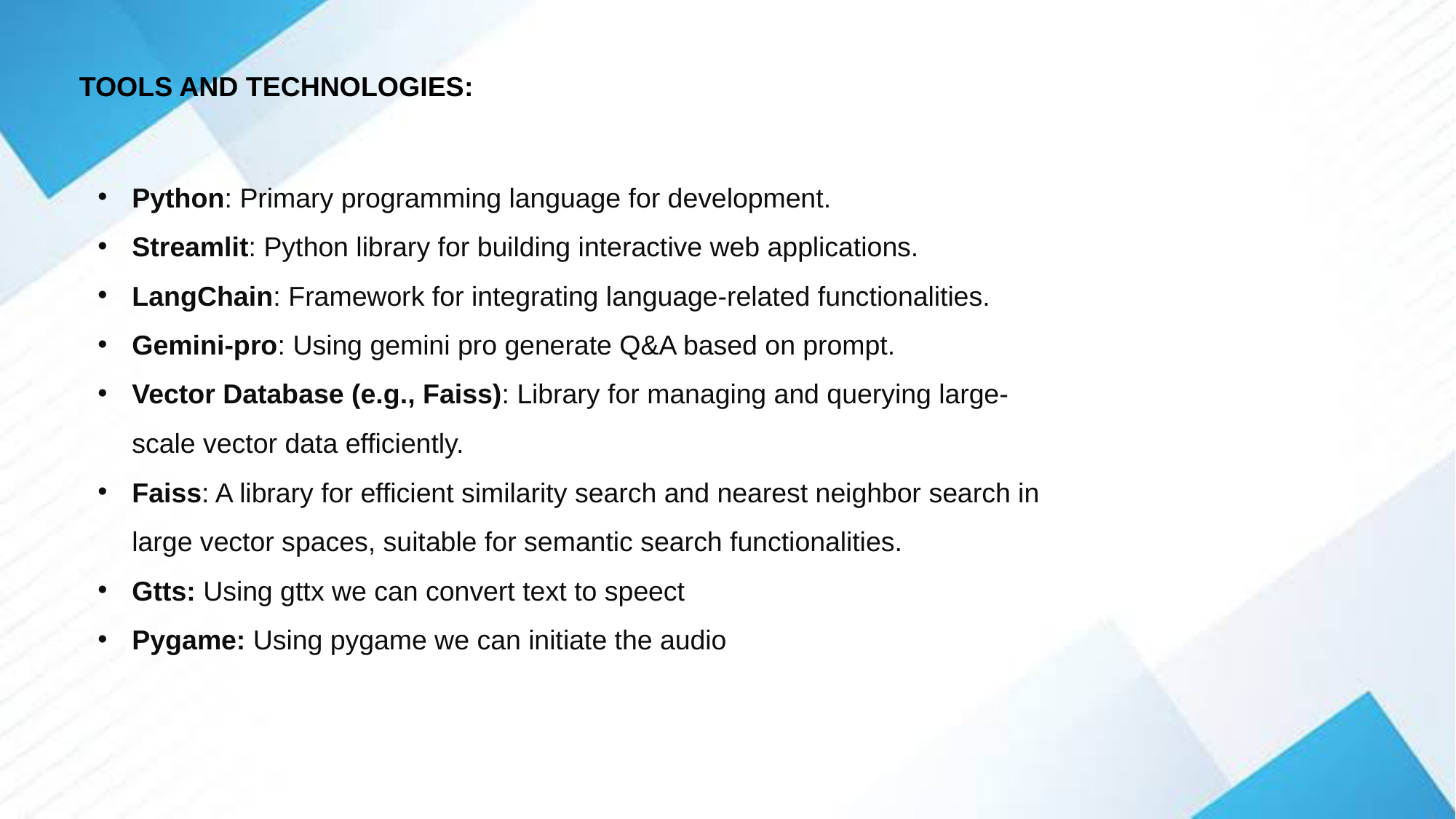

TOOLS AND TECHNOLOGIES:
Python: Primary programming language for development.
Streamlit: Python library for building interactive web applications.
LangChain: Framework for integrating language-related functionalities.
Gemini-pro: Using gemini pro generate Q&A based on prompt.
Vector Database (e.g., Faiss): Library for managing and querying large-scale vector data efficiently.
Faiss: A library for efficient similarity search and nearest neighbor search in large vector spaces, suitable for semantic search functionalities.
Gtts: Using gttx we can convert text to speect
Pygame: Using pygame we can initiate the audio